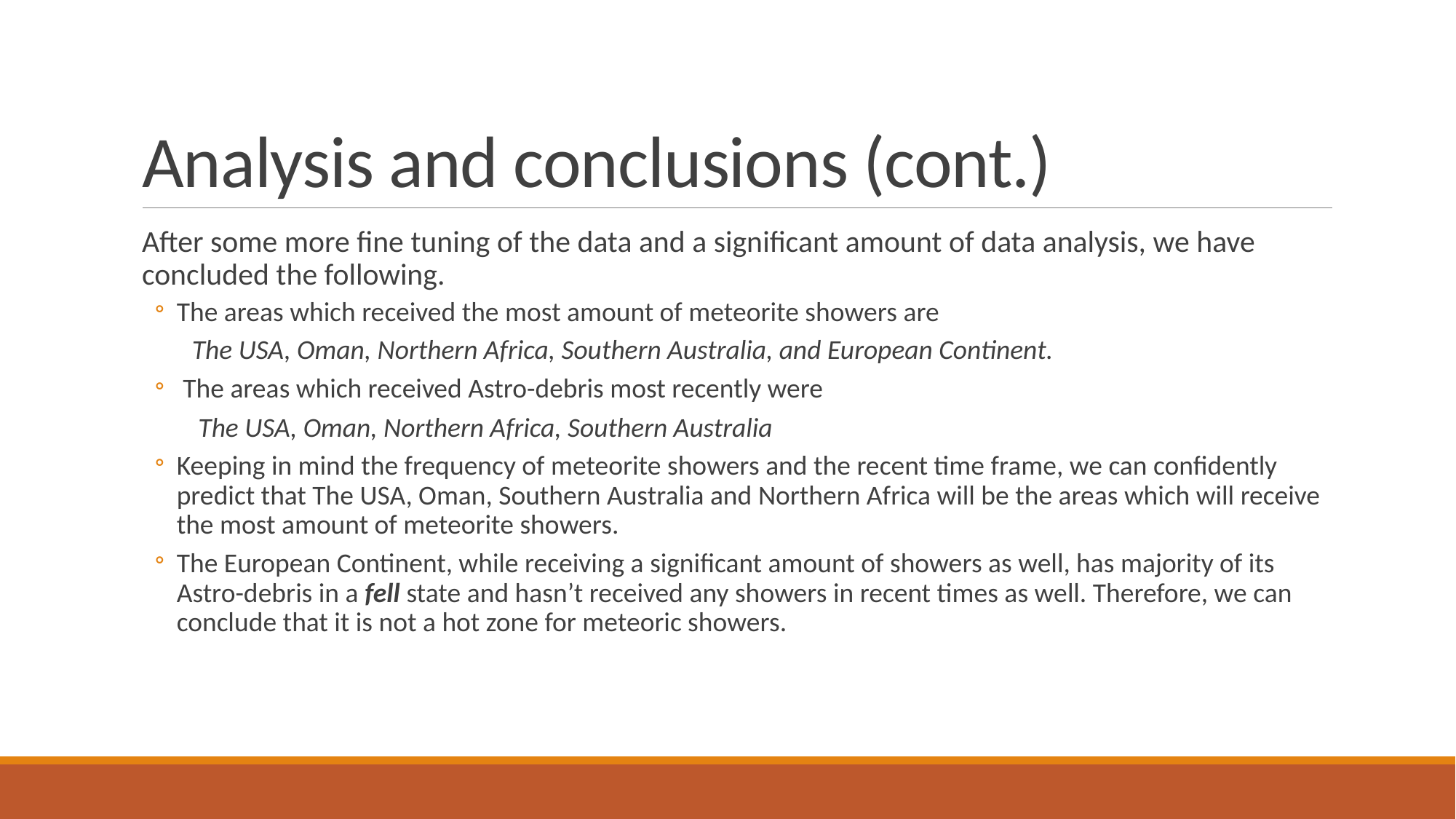

# Analysis and conclusions (cont.)
After some more fine tuning of the data and a significant amount of data analysis, we have concluded the following.
The areas which received the most amount of meteorite showers are
      The USA, Oman, Northern Africa, Southern Australia, and European Continent.
 The areas which received Astro-debris most recently were
       The USA, Oman, Northern Africa, Southern Australia
Keeping in mind the frequency of meteorite showers and the recent time frame, we can confidently predict that The USA, Oman, Southern Australia and Northern Africa will be the areas which will receive the most amount of meteorite showers.
The European Continent, while receiving a significant amount of showers as well, has majority of its Astro-debris in a fell state and hasn’t received any showers in recent times as well. Therefore, we can conclude that it is not a hot zone for meteoric showers.